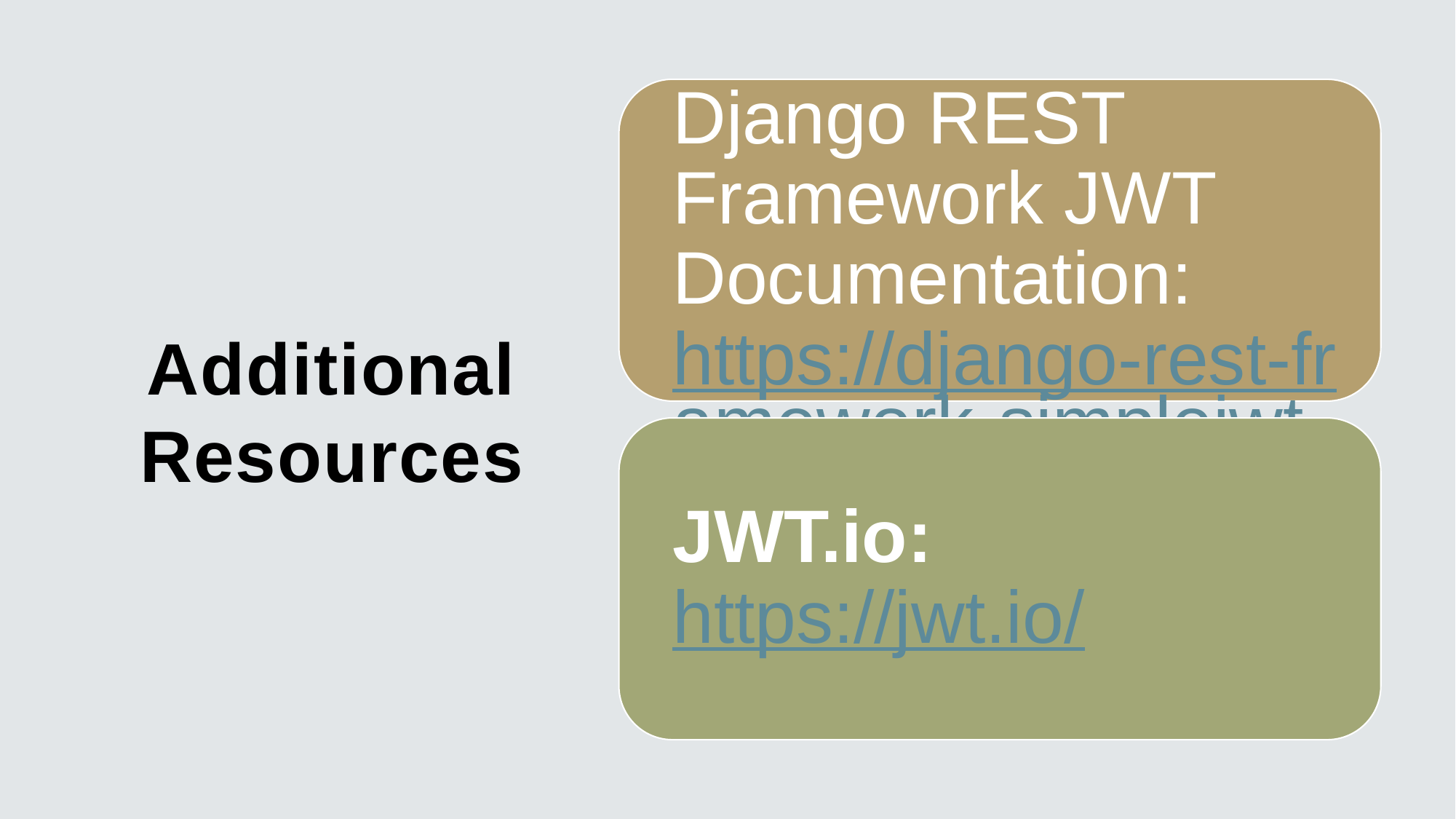

Django REST Framework JWT Documentation: https://django-rest-framework-simplejwt.readthedocs.io/
JWT.io: https://jwt.io/
# Additional Resources